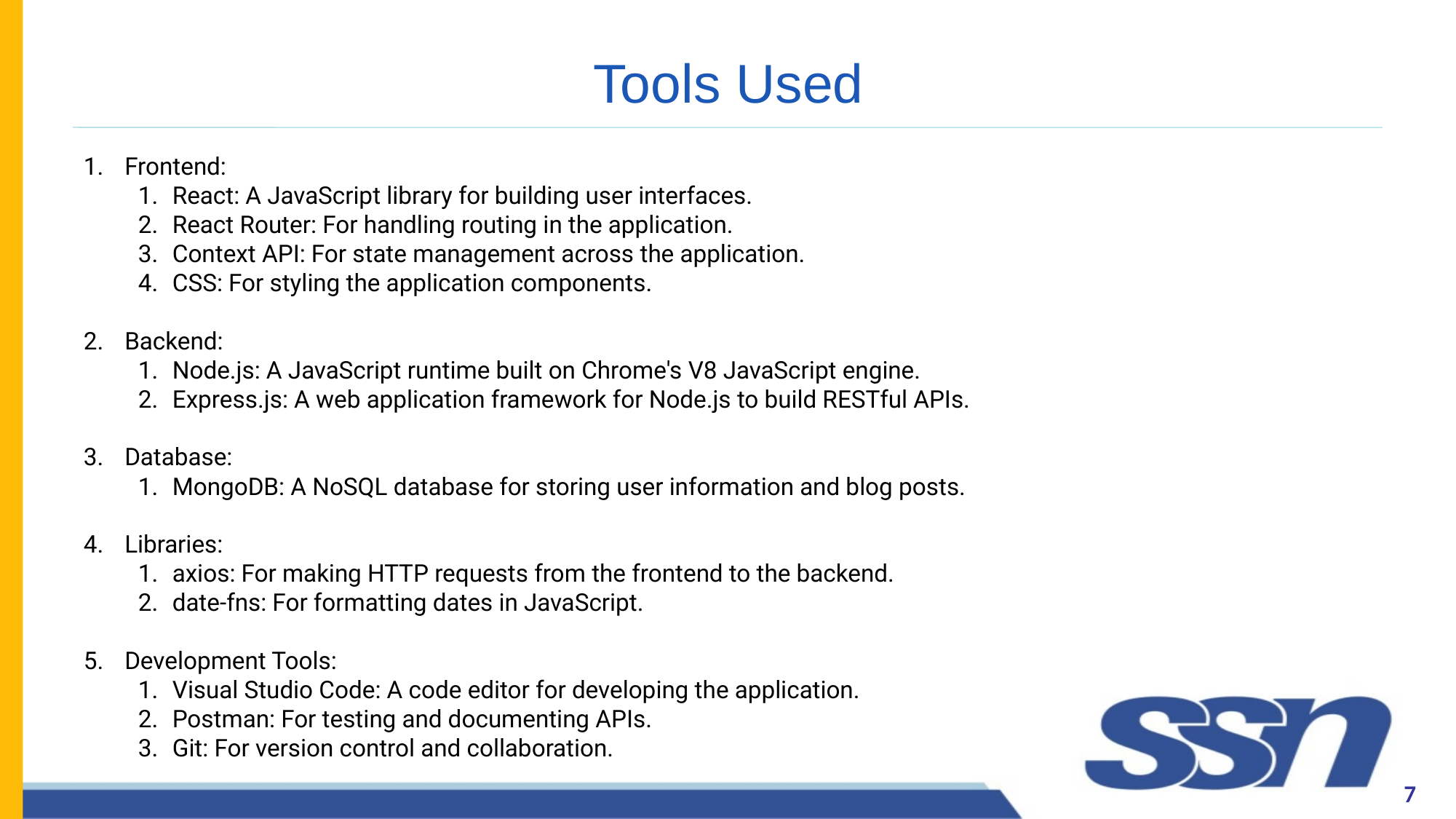

# Tools Used
Frontend:
React: A JavaScript library for building user interfaces.
React Router: For handling routing in the application.
Context API: For state management across the application.
CSS: For styling the application components.

Backend:
Node.js: A JavaScript runtime built on Chrome's V8 JavaScript engine.
Express.js: A web application framework for Node.js to build RESTful APIs.

Database:
MongoDB: A NoSQL database for storing user information and blog posts.

Libraries:
axios: For making HTTP requests from the frontend to the backend.
date-fns: For formatting dates in JavaScript.

Development Tools:
Visual Studio Code: A code editor for developing the application.
Postman: For testing and documenting APIs.
Git: For version control and collaboration.